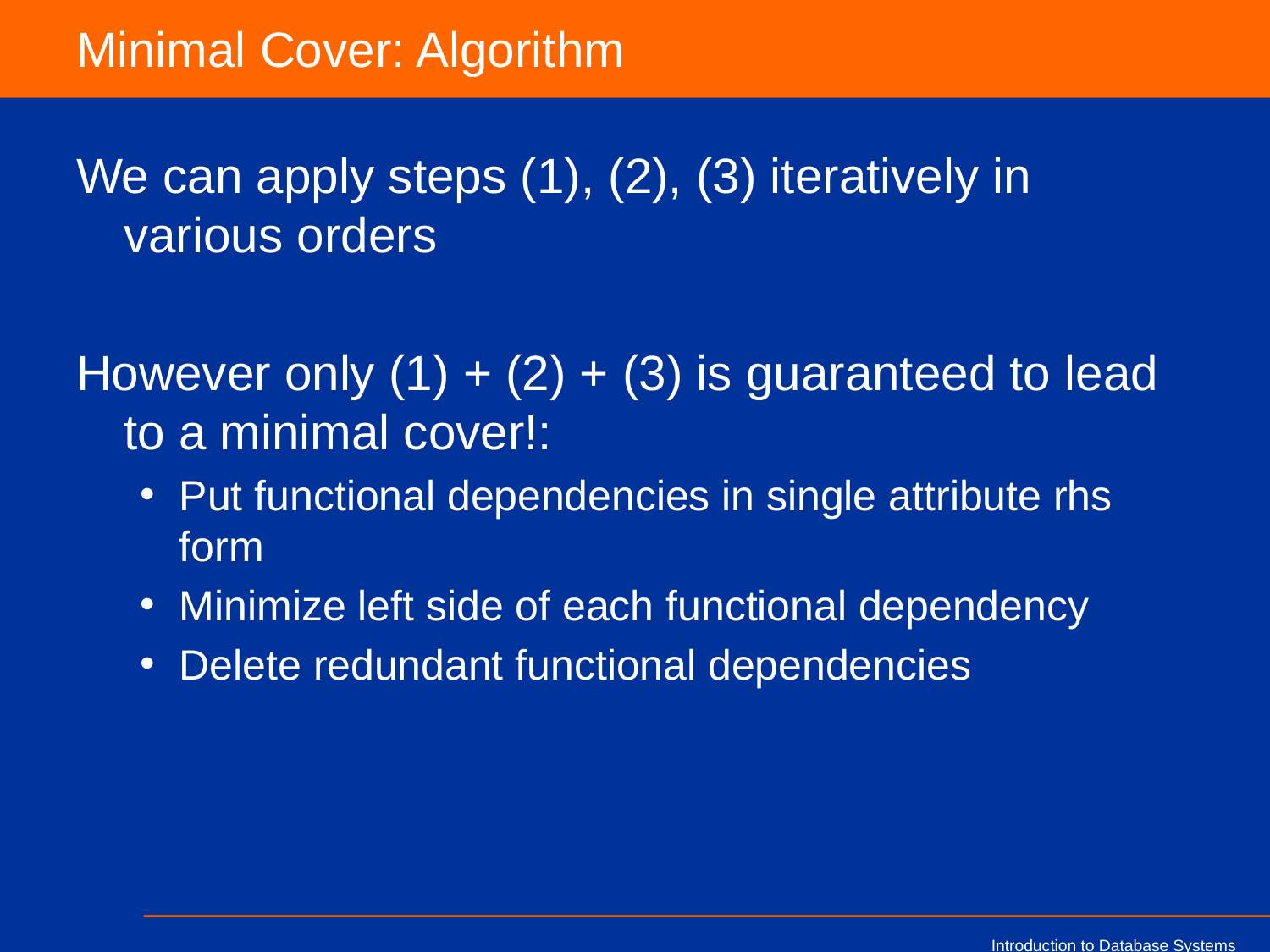

# Minimal Cover: Algorithm
We can apply steps (1), (2), (3) iteratively in various orders

However only (1) + (2) + (3) is guaranteed to lead to a minimal cover!:
Put functional dependencies in single attribute rhs form
Minimize left side of each functional dependency
Delete redundant functional dependencies
Introduction to Database Systems